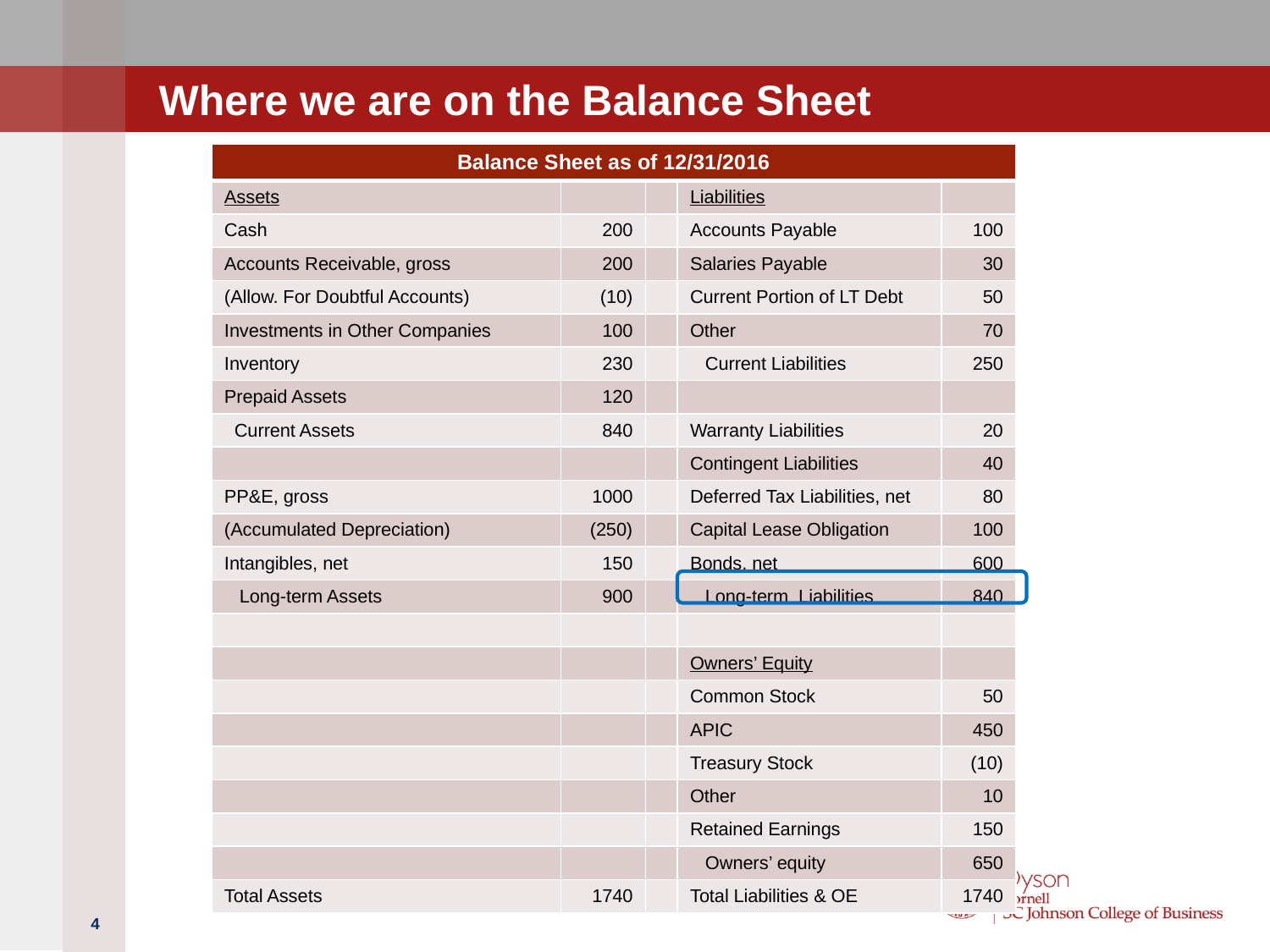

# Where we are on the Balance Sheet
| Balance Sheet as of 12/31/2016 |  |  |  |  |
| --- | --- | --- | --- | --- |
| Assets |  |  | Liabilities |  |
| Cash | 200 |  | Accounts Payable | 100 |
| Accounts Receivable, gross | 200 |  | Salaries Payable | 30 |
| (Allow. For Doubtful Accounts) | (10) |  | Current Portion of LT Debt | 50 |
| Investments in Other Companies | 100 |  | Other | 70 |
| Inventory | 230 |  | Current Liabilities | 250 |
| Prepaid Assets | 120 |  |  |  |
| Current Assets | 840 |  | Warranty Liabilities | 20 |
|  |  |  | Contingent Liabilities | 40 |
| PP&E, gross | 1000 |  | Deferred Tax Liabilities, net | 80 |
| (Accumulated Depreciation) | (250) |  | Capital Lease Obligation | 100 |
| Intangibles, net | 150 |  | Bonds, net | 600 |
| Long-term Assets | 900 |  | Long-term Liabilities | 840 |
|  |  |  |  |  |
|  |  |  | Owners’ Equity |  |
|  |  |  | Common Stock | 50 |
|  |  |  | APIC | 450 |
|  |  |  | Treasury Stock | (10) |
|  |  |  | Other | 10 |
|  |  |  | Retained Earnings | 150 |
|  |  |  | Owners’ equity | 650 |
| Total Assets | 1740 |  | Total Liabilities & OE | 1740 |

4